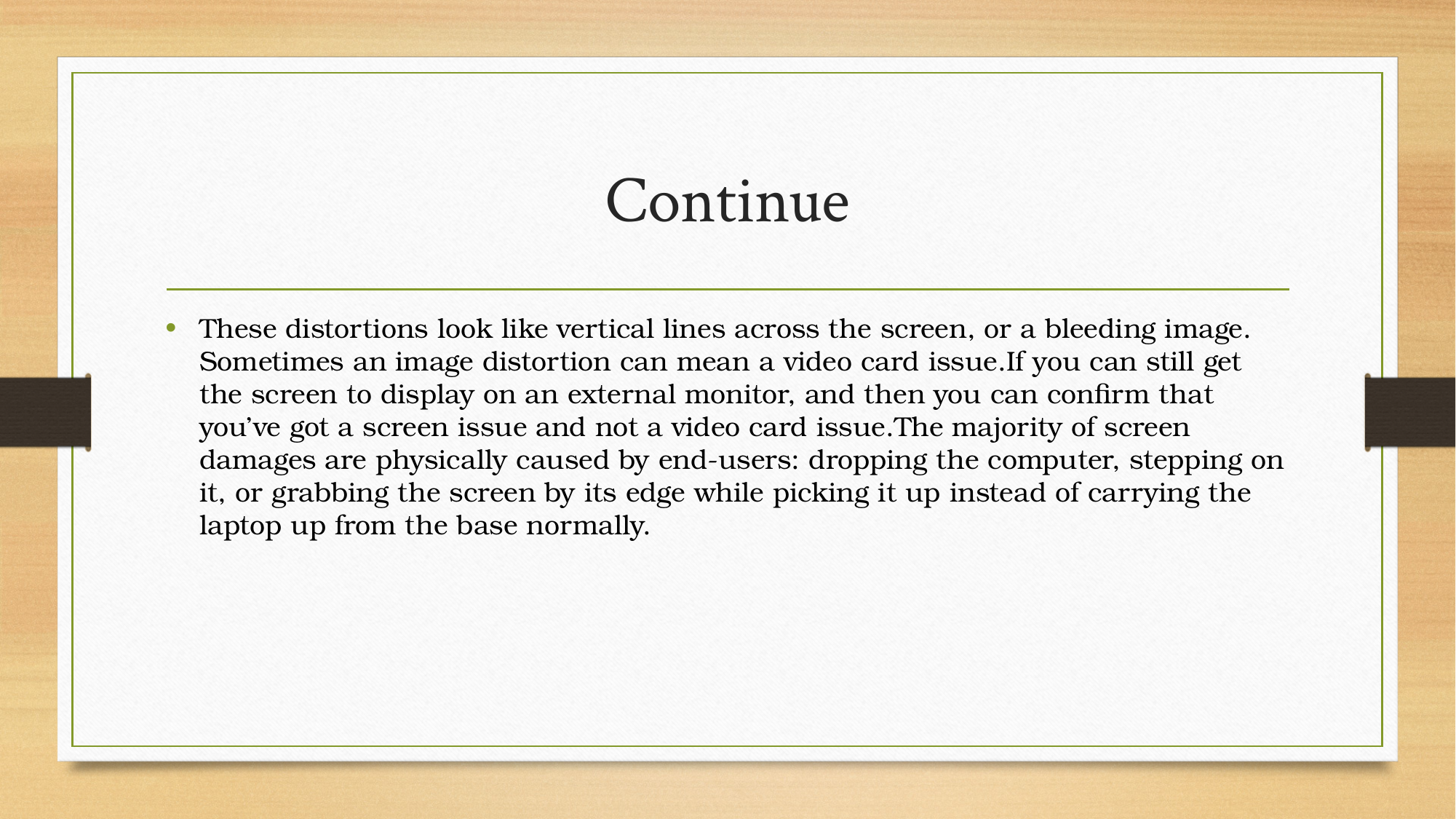

# Continue
These distortions look like vertical lines across the screen, or a bleeding image. Sometimes an image distortion can mean a video card issue.If you can still get the screen to display on an external monitor, and then you can confirm that you’ve got a screen issue and not a video card issue.The majority of screen damages are physically caused by end-users: dropping the computer, stepping on it, or grabbing the screen by its edge while picking it up instead of carrying the laptop up from the base normally.